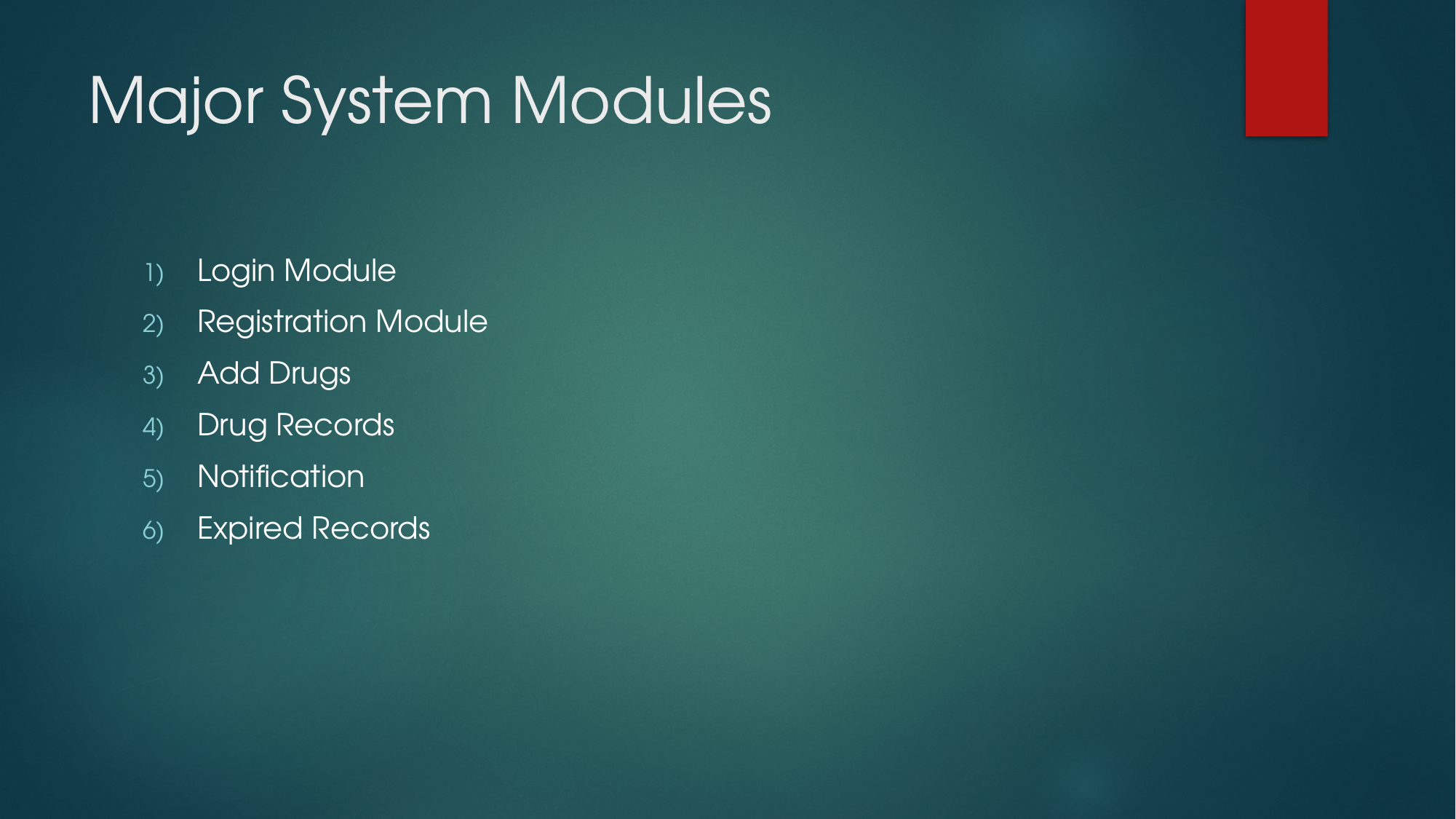

# Major System Modules
Login Module
Registration Module
Add Drugs
Drug Records
Notification
Expired Records